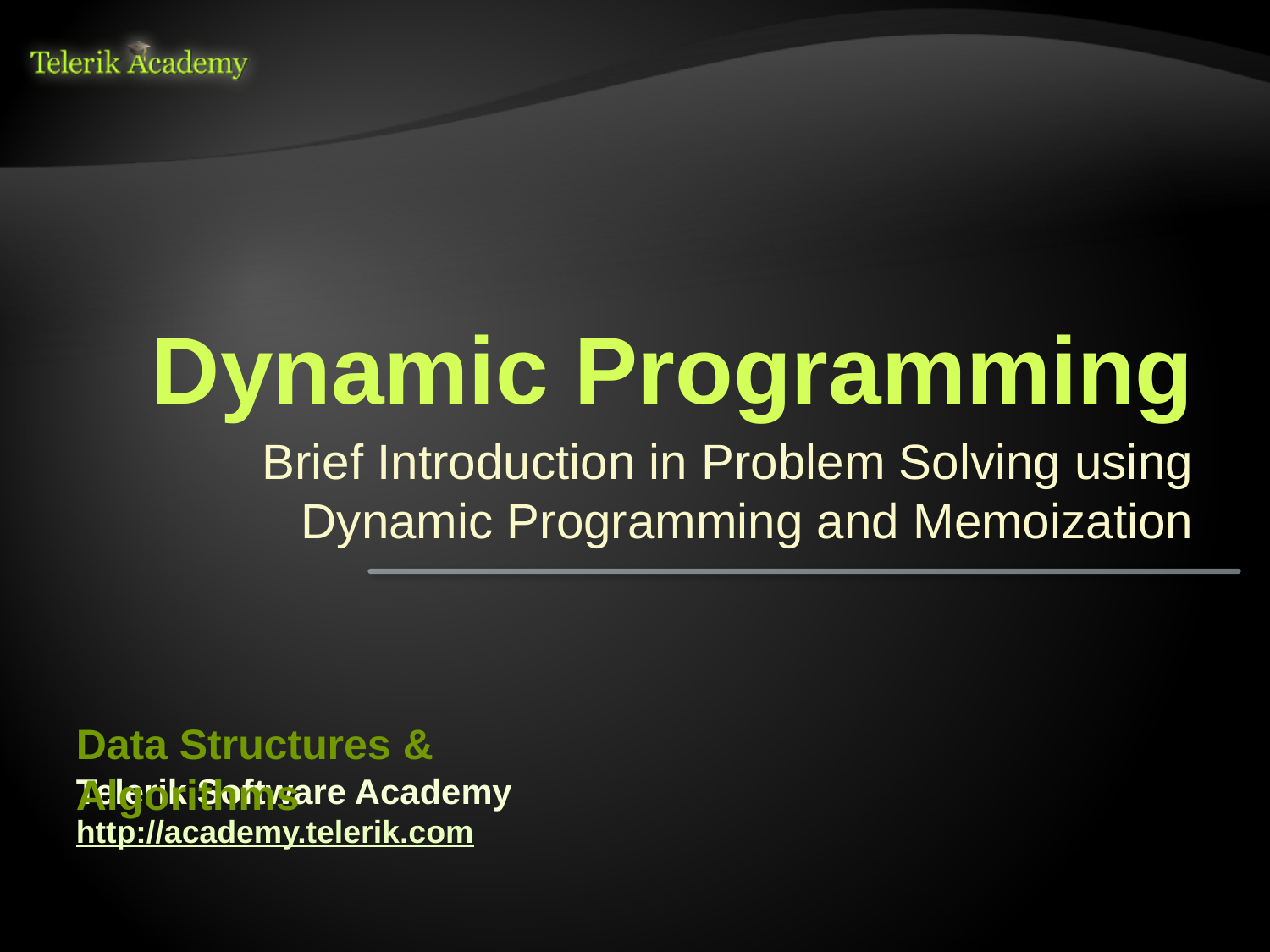

# Dynamic Programming
Brief Introduction in Problem Solving using Dynamic Programming and Memoization
Data Structures & Algorithms
Telerik Software Academy
http://academy.telerik.com